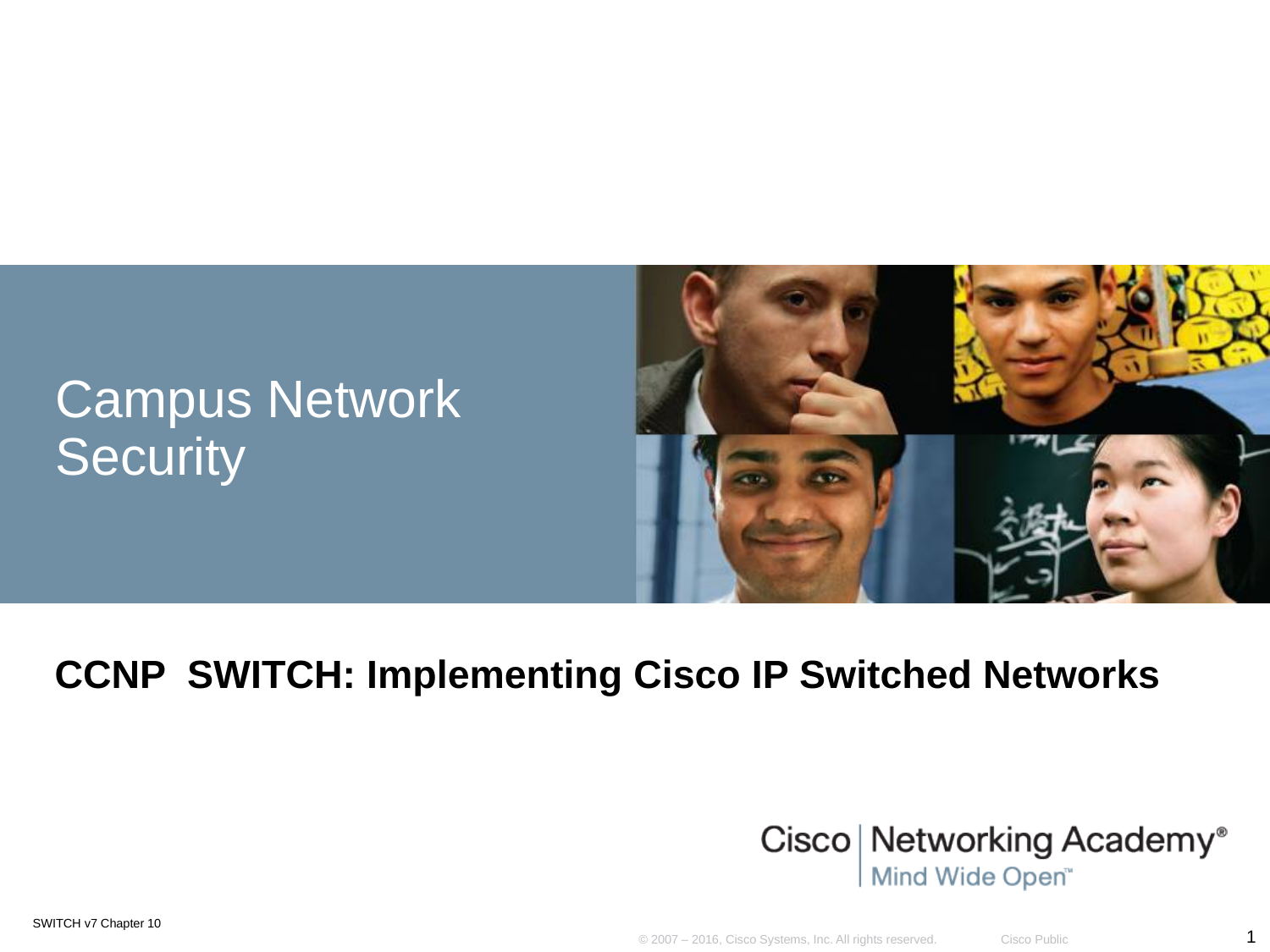

# Campus Network Security
CCNP  SWITCH: Implementing Cisco IP Switched Networks